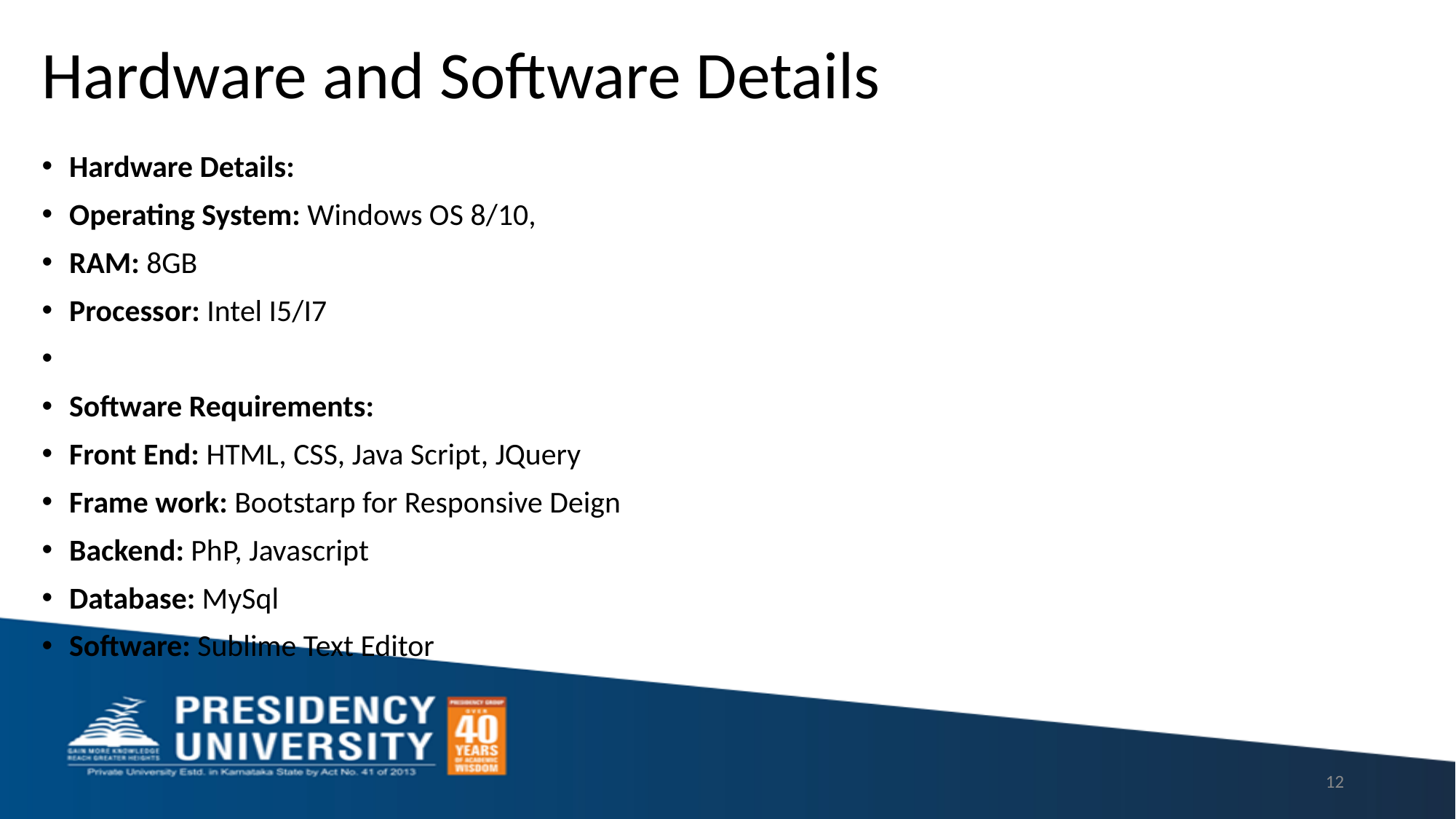

# Hardware and Software Details
Hardware Details:
Operating System: Windows OS 8/10,
RAM: 8GB
Processor: Intel I5/I7

Software Requirements:
Front End: HTML, CSS, Java Script, JQuery
Frame work: Bootstarp for Responsive Deign
Backend: PhP, Javascript
Database: MySql
Software: Sublime Text Editor

12